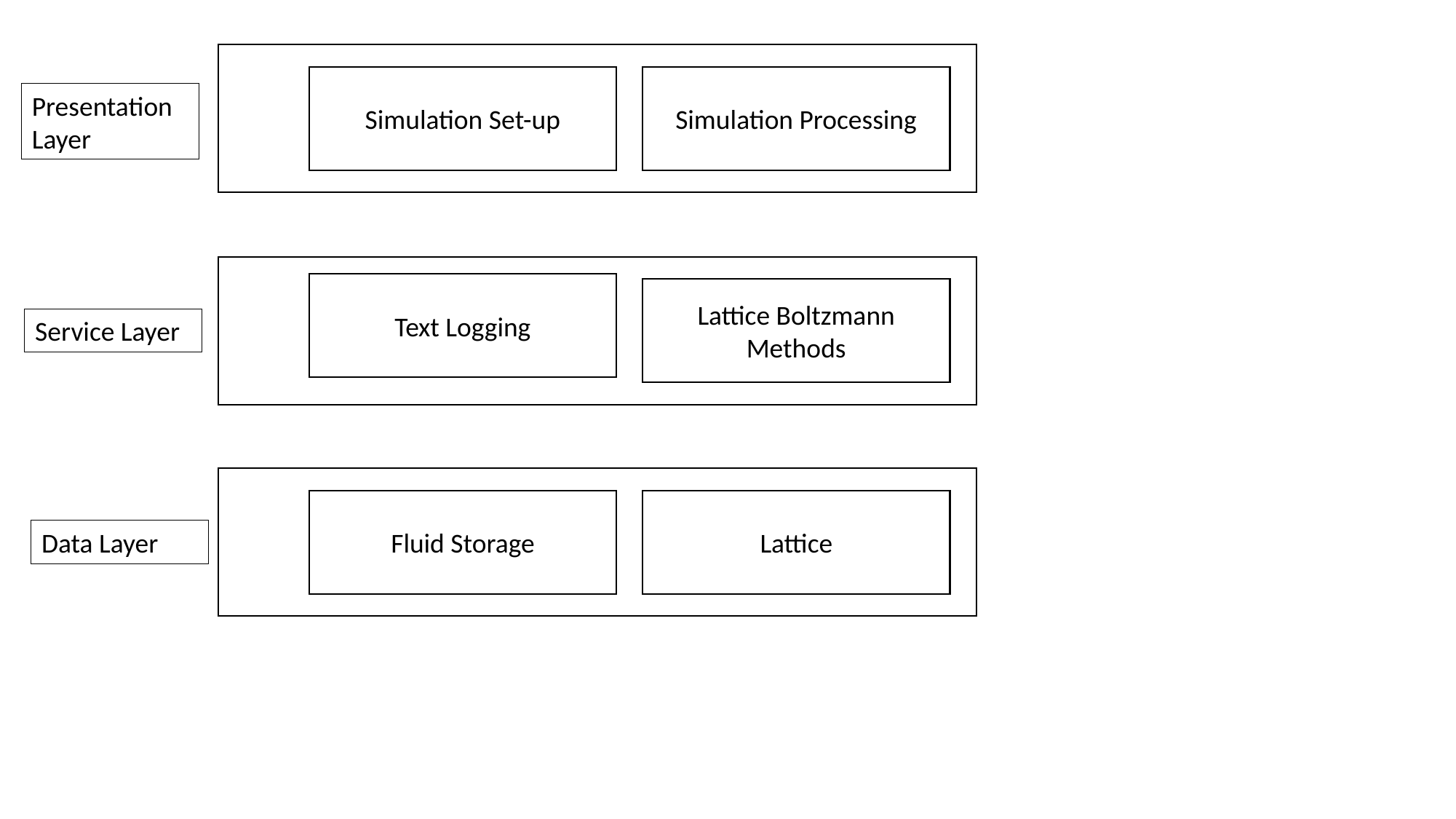

Simulation Set-up
Simulation Processing
Presentation Layer

Text Logging
Lattice Boltzmann Methods
Service Layer

Fluid Storage
Lattice
Data Layer